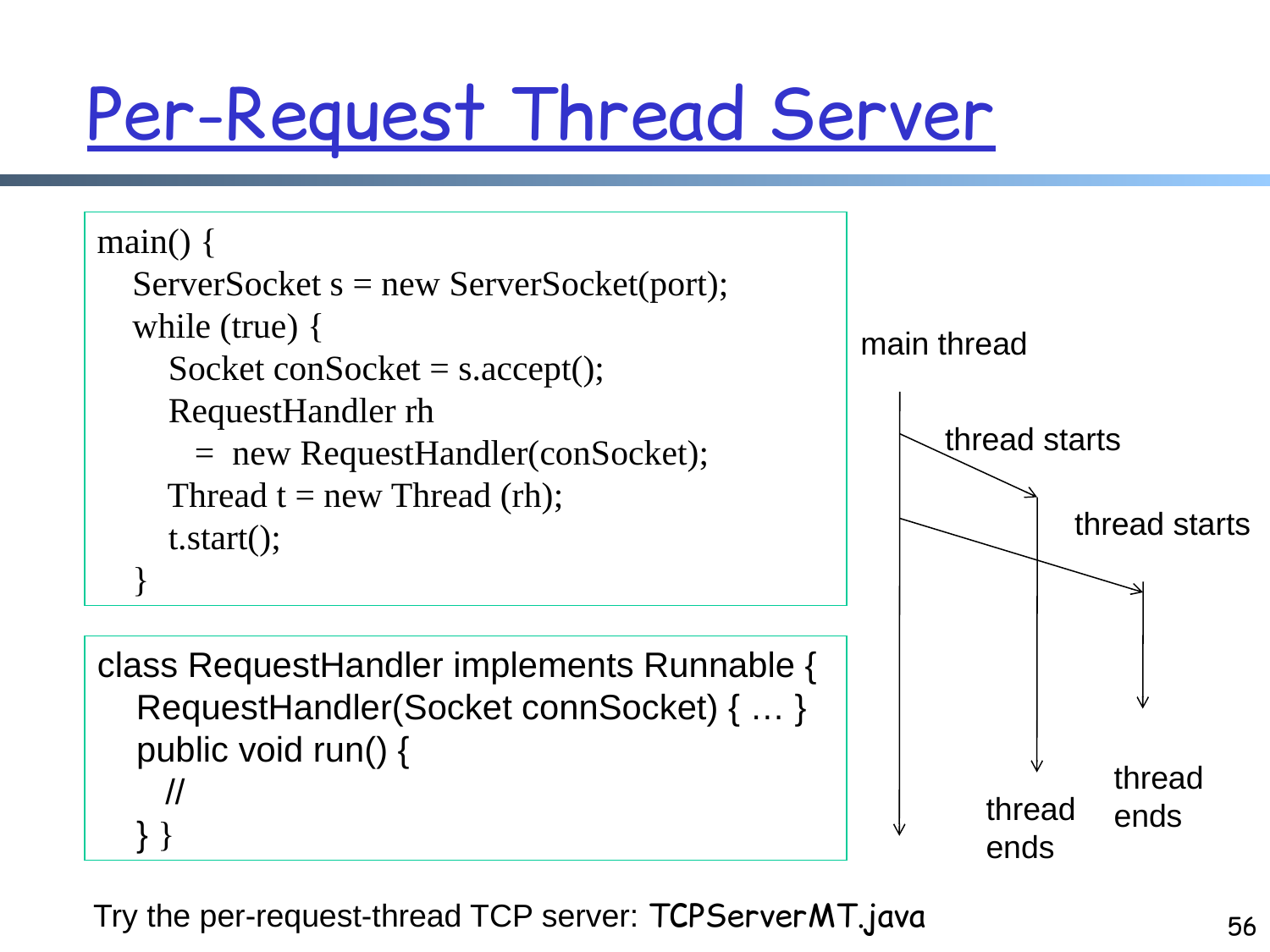

# Per-Request Thread Server
main() {
    ServerSocket s = new ServerSocket(port);
    while (true) {
        Socket conSocket = s.accept();
        RequestHandler rh
           =  new RequestHandler(conSocket);
        Thread t = new Thread (rh);
        t.start();
    }
main thread
thread starts
thread starts
class RequestHandler implements Runnable {
    RequestHandler(Socket connSocket) { … }
    public void run() {
       //
    } }
thread
ends
thread
ends
Try the per-request-thread TCP server: TCPServerMT.java
56